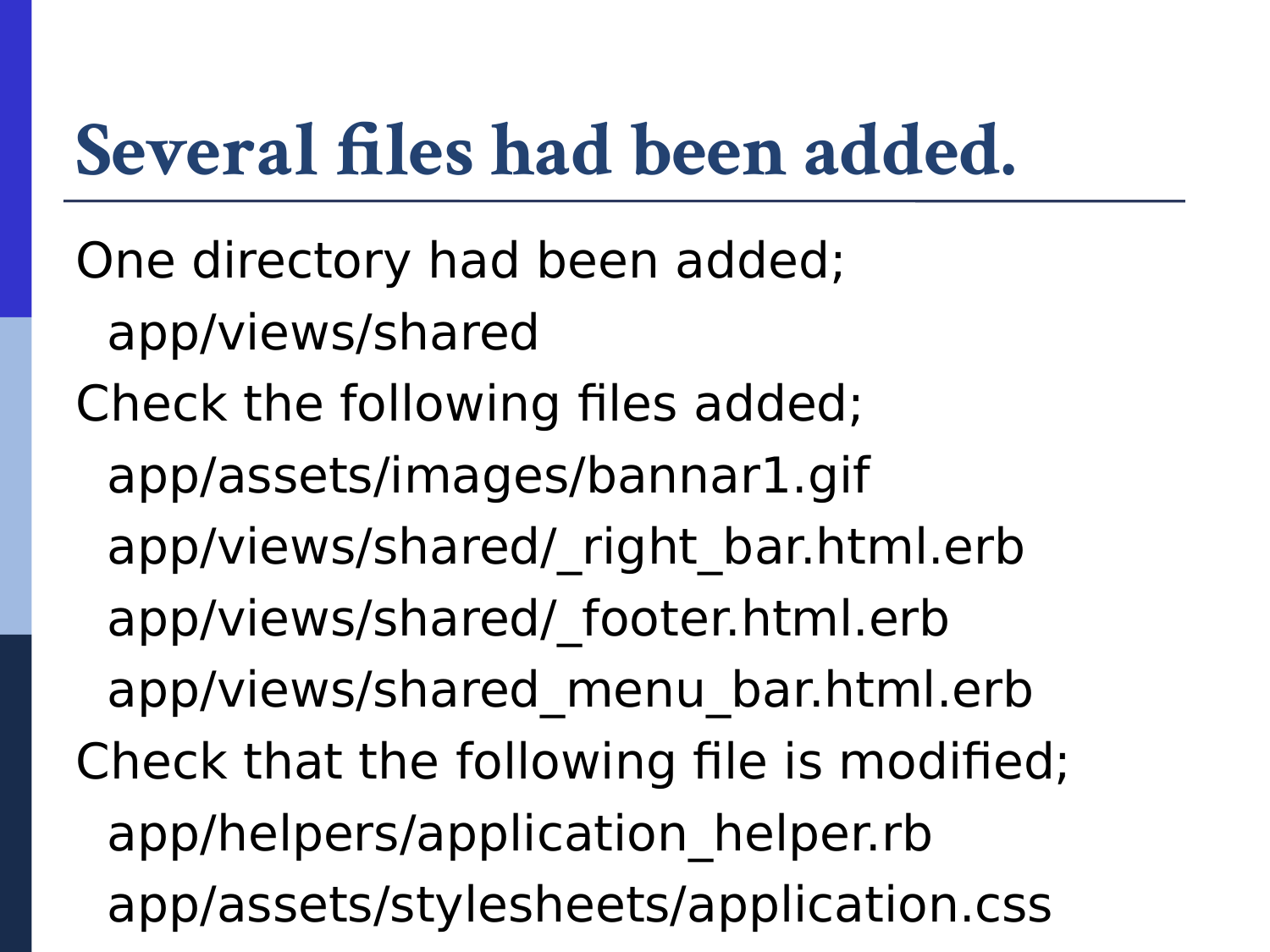

# Several files had been added.
One directory had been added;
  app/views/shared
Check the following files added;
  app/assets/images/bannar1.gif
  app/views/shared/_right_bar.html.erb
  app/views/shared/_footer.html.erb
  app/views/shared_menu_bar.html.erb
Check that the following file is modified;
  app/helpers/application_helper.rb
  app/assets/stylesheets/application.css